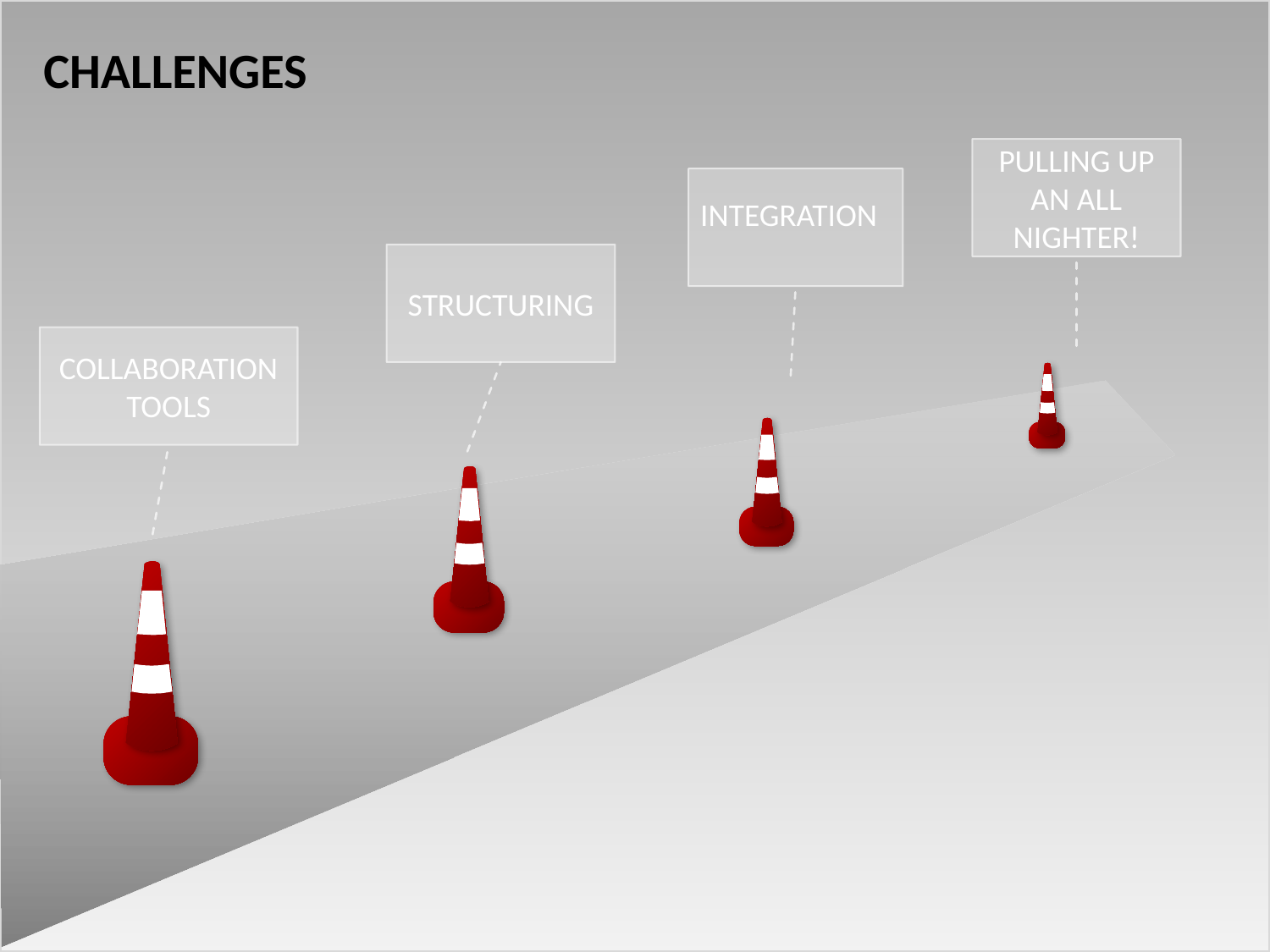

CHALLENGES
PULLING UP AN ALL NIGHTER!

INTEGRATION
STRUCTURING

COLLABORATION TOOLS